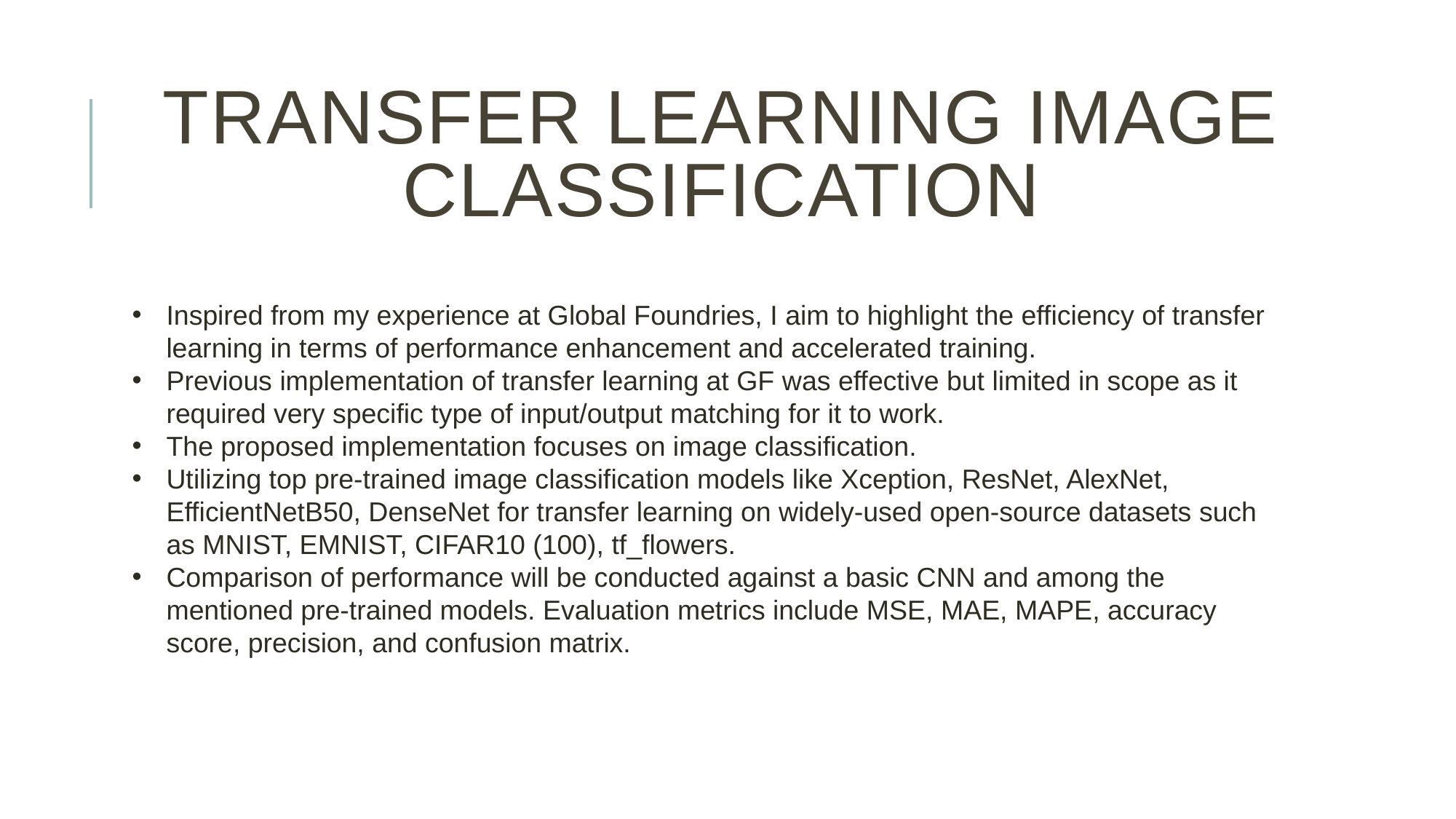

# transfer learning Image classification
Inspired from my experience at Global Foundries, I aim to highlight the efficiency of transfer learning in terms of performance enhancement and accelerated training.
Previous implementation of transfer learning at GF was effective but limited in scope as it required very specific type of input/output matching for it to work.
The proposed implementation focuses on image classification.
Utilizing top pre-trained image classification models like Xception, ResNet, AlexNet, EfficientNetB50, DenseNet for transfer learning on widely-used open-source datasets such as MNIST, EMNIST, CIFAR10 (100), tf_flowers.
Comparison of performance will be conducted against a basic CNN and among the mentioned pre-trained models. Evaluation metrics include MSE, MAE, MAPE, accuracy score, precision, and confusion matrix.